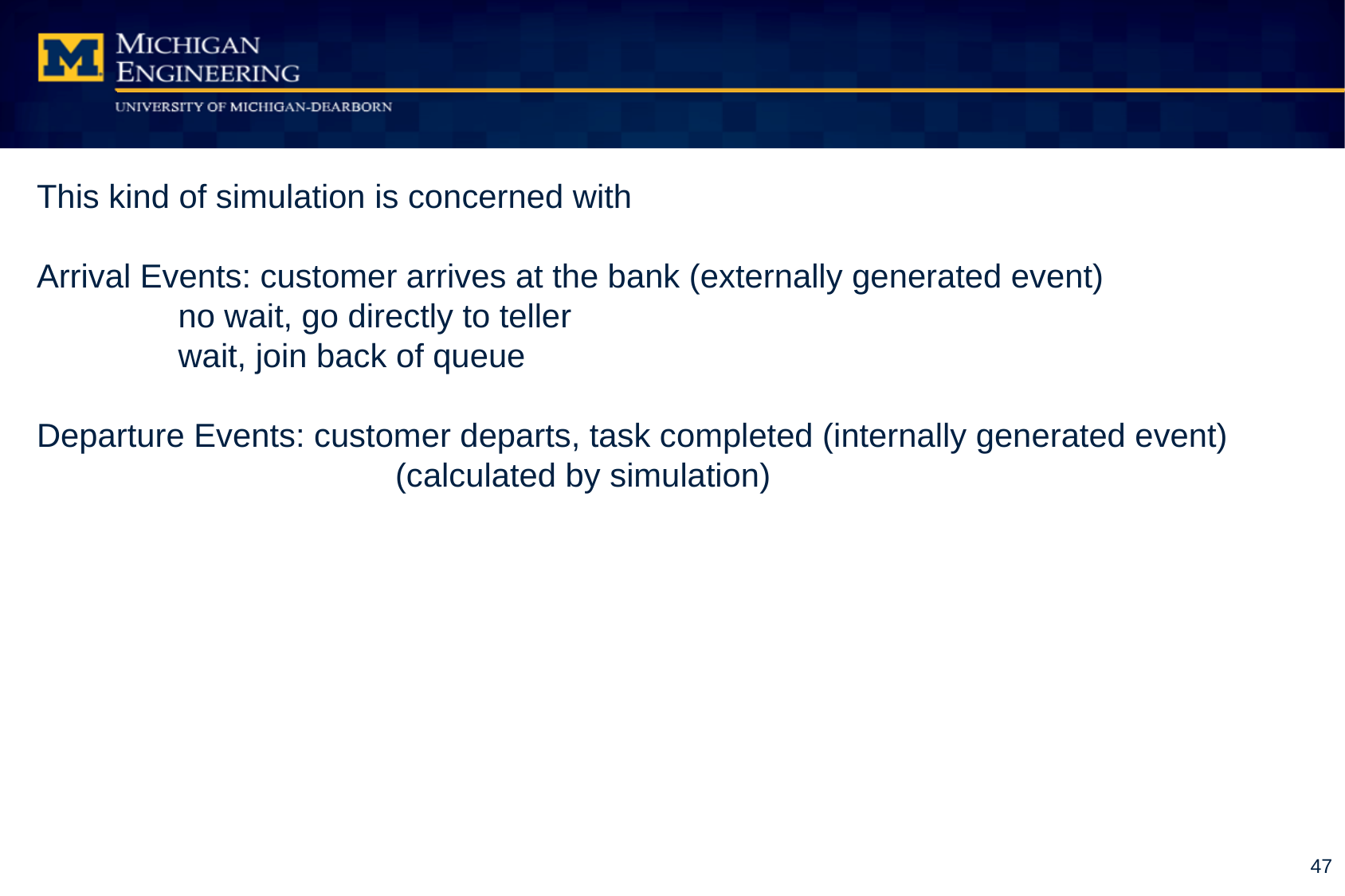

This kind of simulation is concerned with

Arrival Events: customer arrives at the bank (externally generated event)
	no wait, go directly to teller
	wait, join back of queue

Departure Events: customer departs, task completed (internally generated event)
			(calculated by simulation)
47